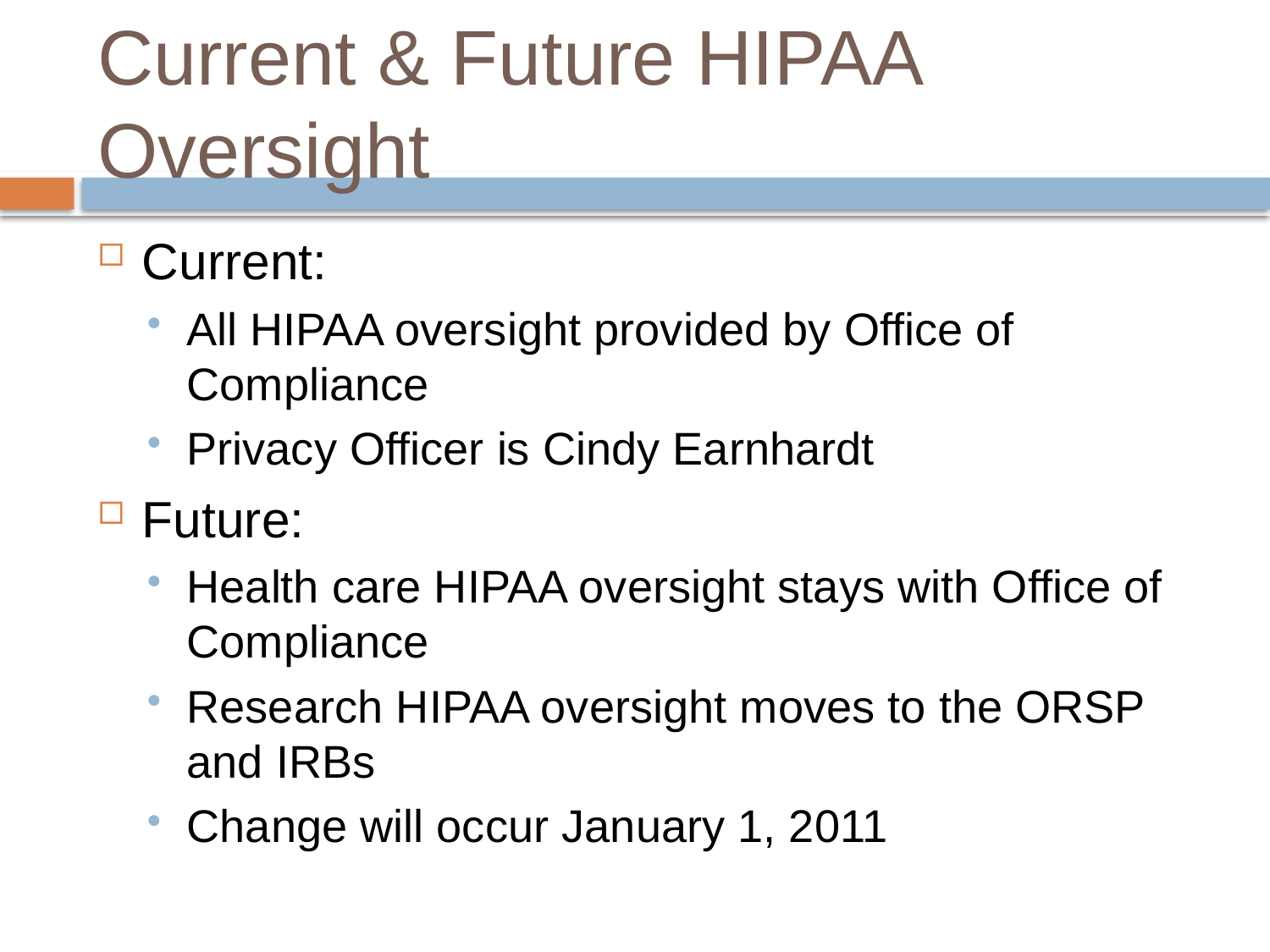

# Current & Future HIPAA Oversight
Current:
All HIPAA oversight provided by Office of Compliance
Privacy Officer is Cindy Earnhardt
Future:
Health care HIPAA oversight stays with Office of Compliance
Research HIPAA oversight moves to the ORSP and IRBs
Change will occur January 1, 2011